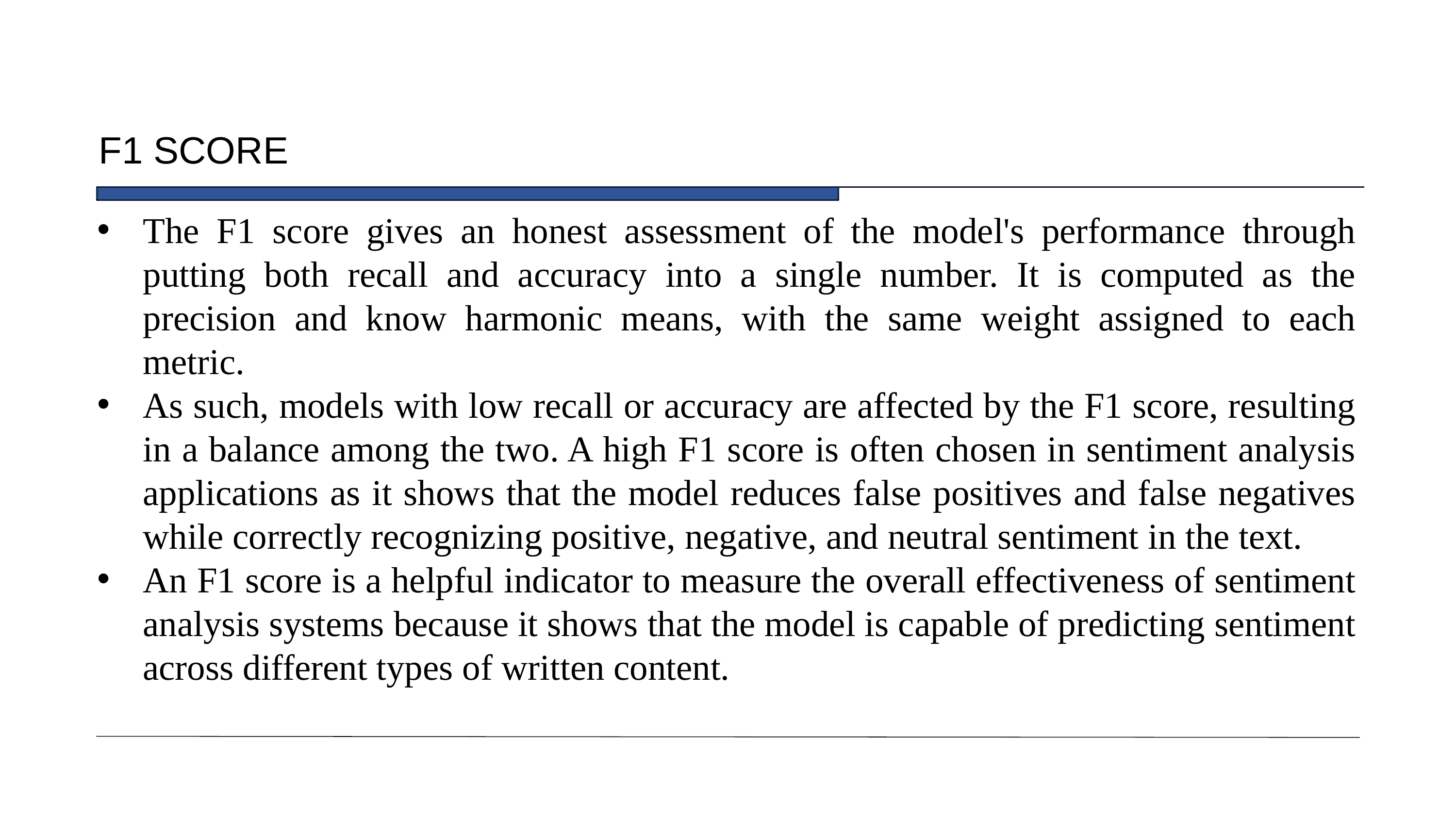

F1 SCORE

The F1 score gives an honest assessment of the model's performance through putting both recall and accuracy into a single number. It is computed as the precision and know harmonic means, with the same weight assigned to each metric.
As such, models with low recall or accuracy are affected by the F1 score, resulting in a balance among the two. A high F1 score is often chosen in sentiment analysis applications as it shows that the model reduces false positives and false negatives while correctly recognizing positive, negative, and neutral sentiment in the text.
An F1 score is a helpful indicator to measure the overall effectiveness of sentiment analysis systems because it shows that the model is capable of predicting sentiment across different types of written content.